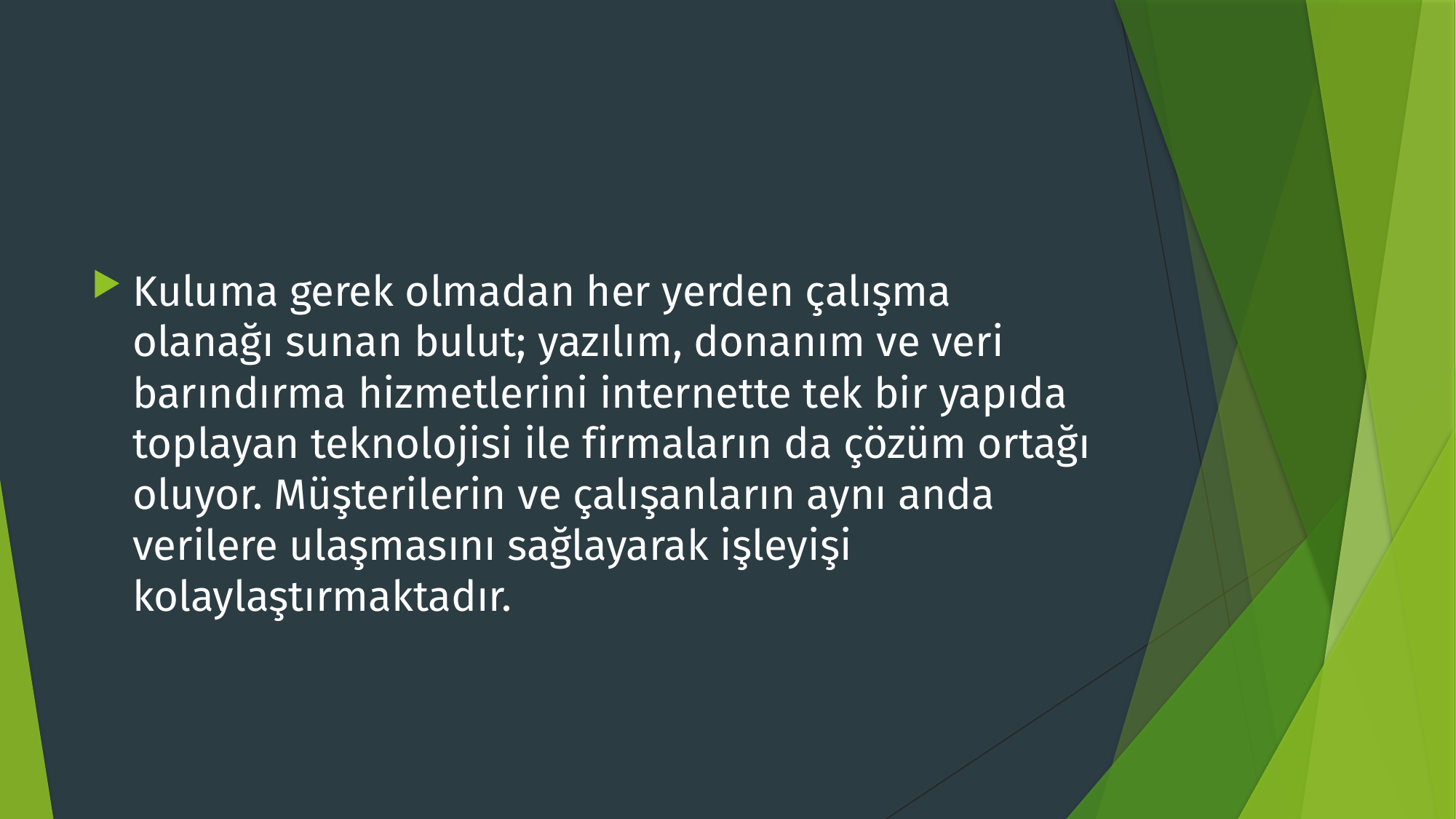

#
Kuluma gerek olmadan her yerden çalışma olanağı sunan bulut; yazılım, donanım ve veri barındırma hizmetlerini internette tek bir yapıda toplayan teknolojisi ile firmaların da çözüm ortağı oluyor. Müşterilerin ve çalışanların aynı anda verilere ulaşmasını sağlayarak işleyişi kolaylaştırmaktadır.